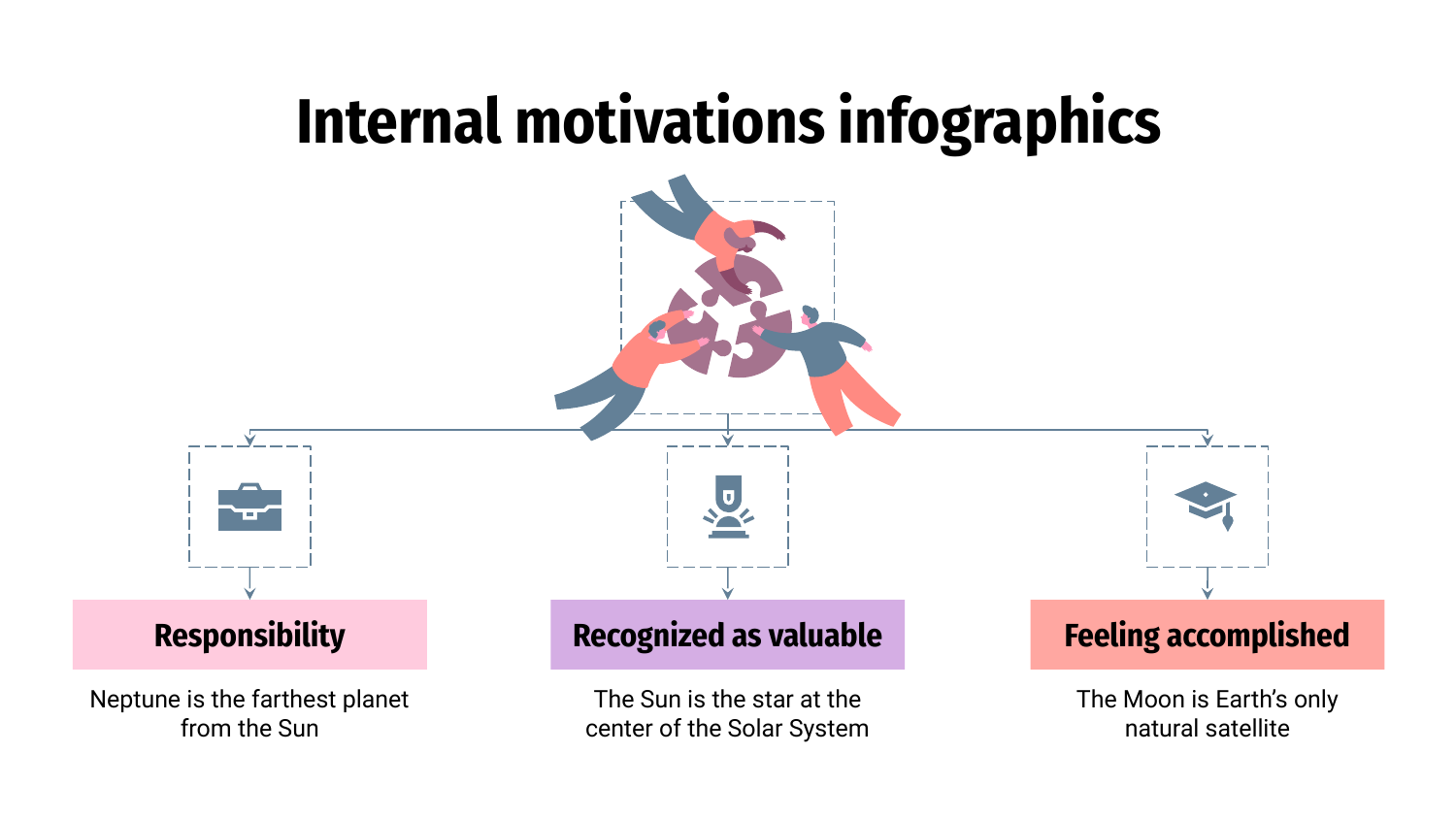

# Internal motivations infographics

Responsibility
Neptune is the farthest planet from the Sun

Recognized as valuable
The Sun is the star at the center of the Solar System

Feeling accomplished
The Moon is Earth’s only natural satellite